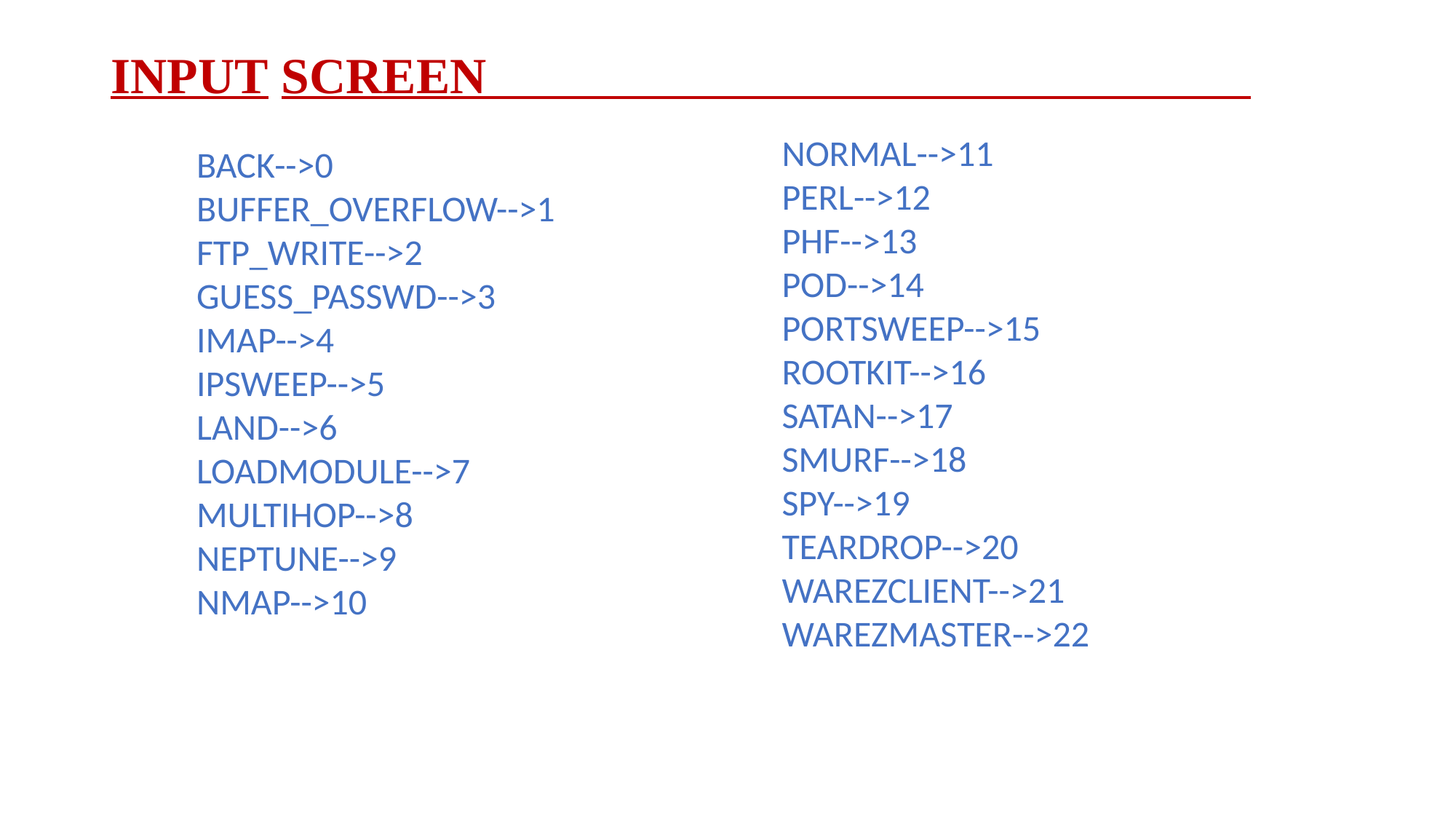

# INPUT SCREEN

BACK-->0
BUFFER_OVERFLOW-->1
FTP_WRITE-->2
GUESS_PASSWD-->3
IMAP-->4
IPSWEEP-->5
LAND-->6
LOADMODULE-->7
MULTIHOP-->8
NEPTUNE-->9
NMAP-->10

NORMAL-->11
PERL-->12
PHF-->13
POD-->14
PORTSWEEP-->15
ROOTKIT-->16
SATAN-->17
SMURF-->18
SPY-->19
TEARDROP-->20
WAREZCLIENT-->21
WAREZMASTER-->22